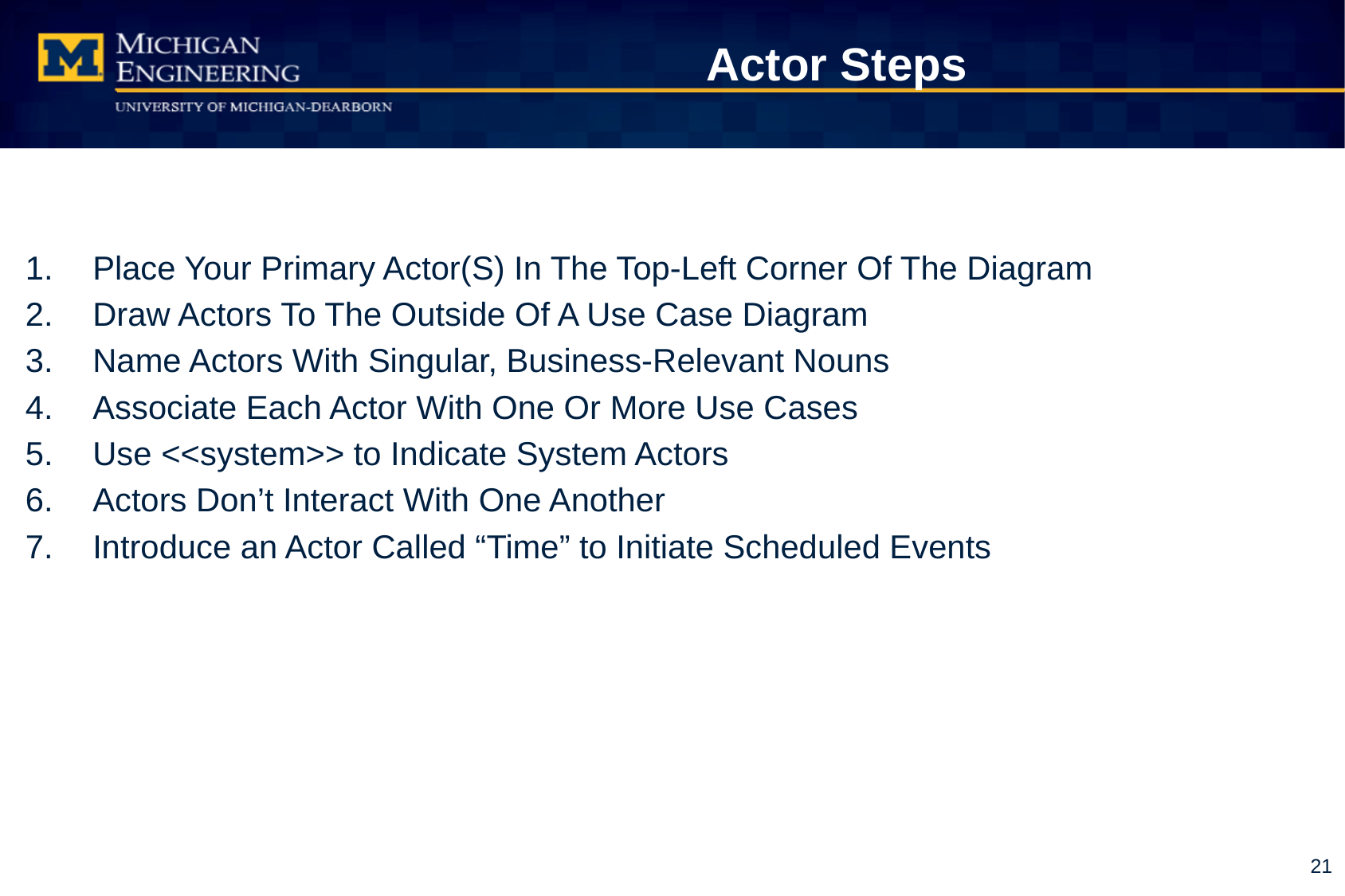

# Actor Steps

Place Your Primary Actor(S) In The Top-Left Corner Of The Diagram
Draw Actors To The Outside Of A Use Case Diagram
Name Actors With Singular, Business-Relevant Nouns
Associate Each Actor With One Or More Use Cases
Use <<system>> to Indicate System Actors
Actors Don’t Interact With One Another
Introduce an Actor Called “Time” to Initiate Scheduled Events

21